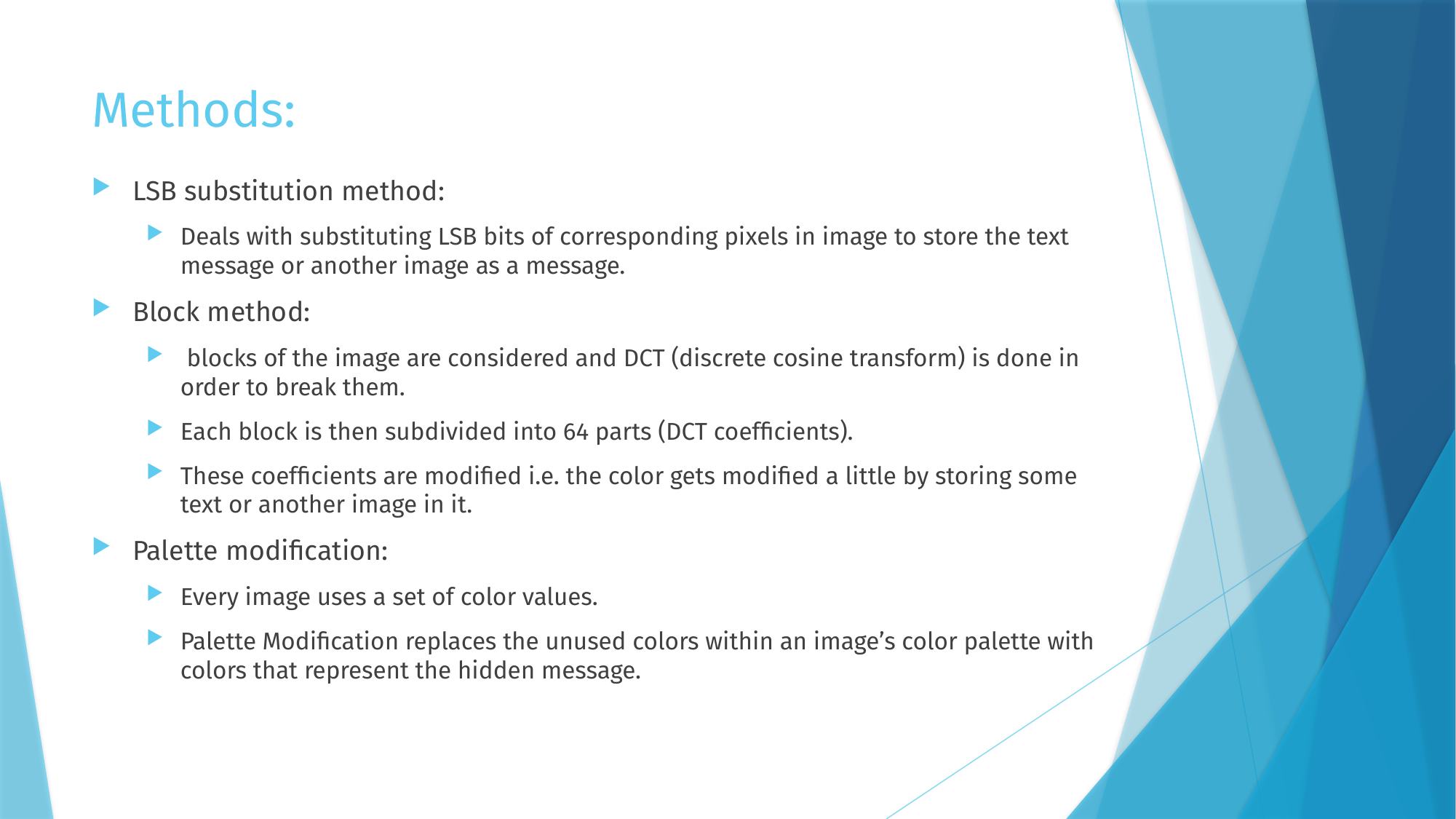

# Methods:
LSB substitution method:
Deals with substituting LSB bits of corresponding pixels in image to store the text message or another image as a message.
Block method:
 blocks of the image are considered and DCT (discrete cosine transform) is done in order to break them.
Each block is then subdivided into 64 parts (DCT coefficients).
These coefficients are modified i.e. the color gets modified a little by storing some text or another image in it.
Palette modification:
Every image uses a set of color values.
Palette Modification replaces the unused colors within an image’s color palette with colors that represent the hidden message.